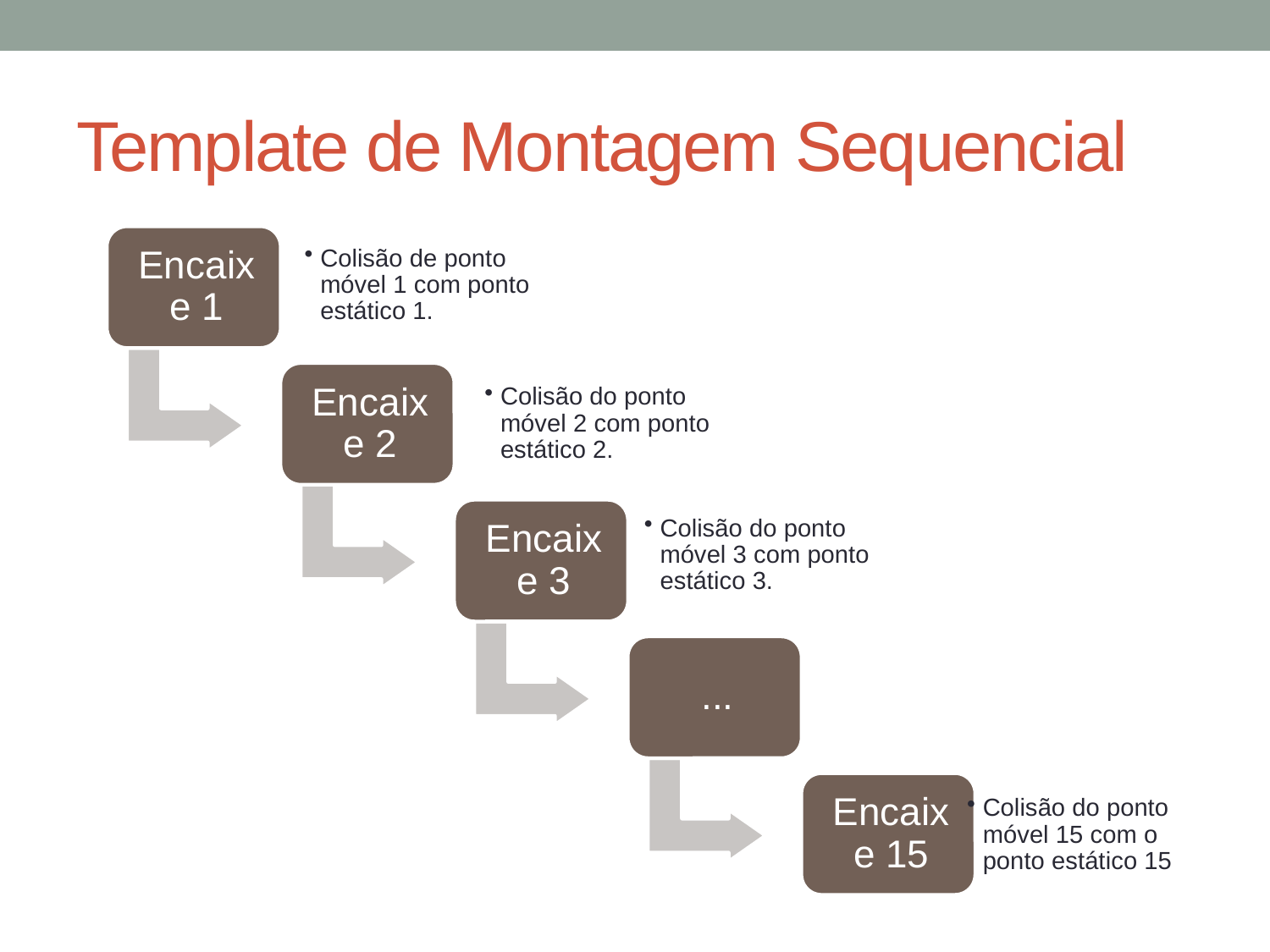

# Template de Montagem Sequencial
Encaixe 1
Colisão de ponto móvel 1 com ponto estático 1.
Encaixe 2
Colisão do ponto móvel 2 com ponto estático 2.
Encaixe 3
Colisão do ponto móvel 3 com ponto estático 3.
...
Encaixe 15
Colisão do ponto móvel 15 com o ponto estático 15